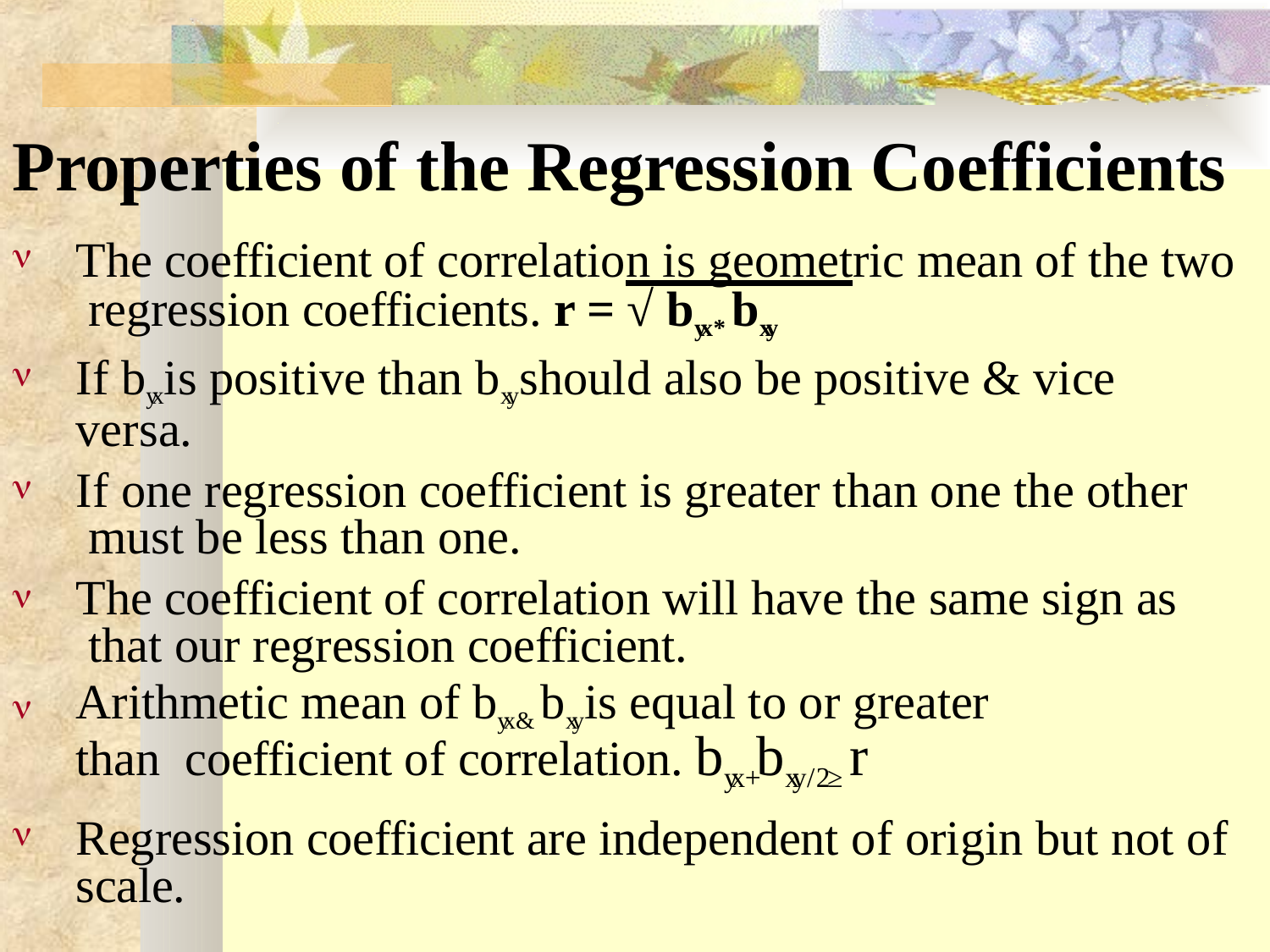

# Properties of the Regression Coefficients

The coefficient of correlation is geometric mean of the two  regression coefficients. r = √ byx * bxy
If byx is positive than bxy should also be positive & vice
ν
ν
versa.
If one regression coefficient is greater than one the other  must be less than one.
The coefficient of correlation will have the same sign as  that our regression coefficient.
Arithmetic mean of byx & bxy is equal to or greater than  coefficient of correlation. byx + bxy / 2 ≥ r
ν
ν
ν
Regression coefficient are independent of origin but not of
ν
scale.